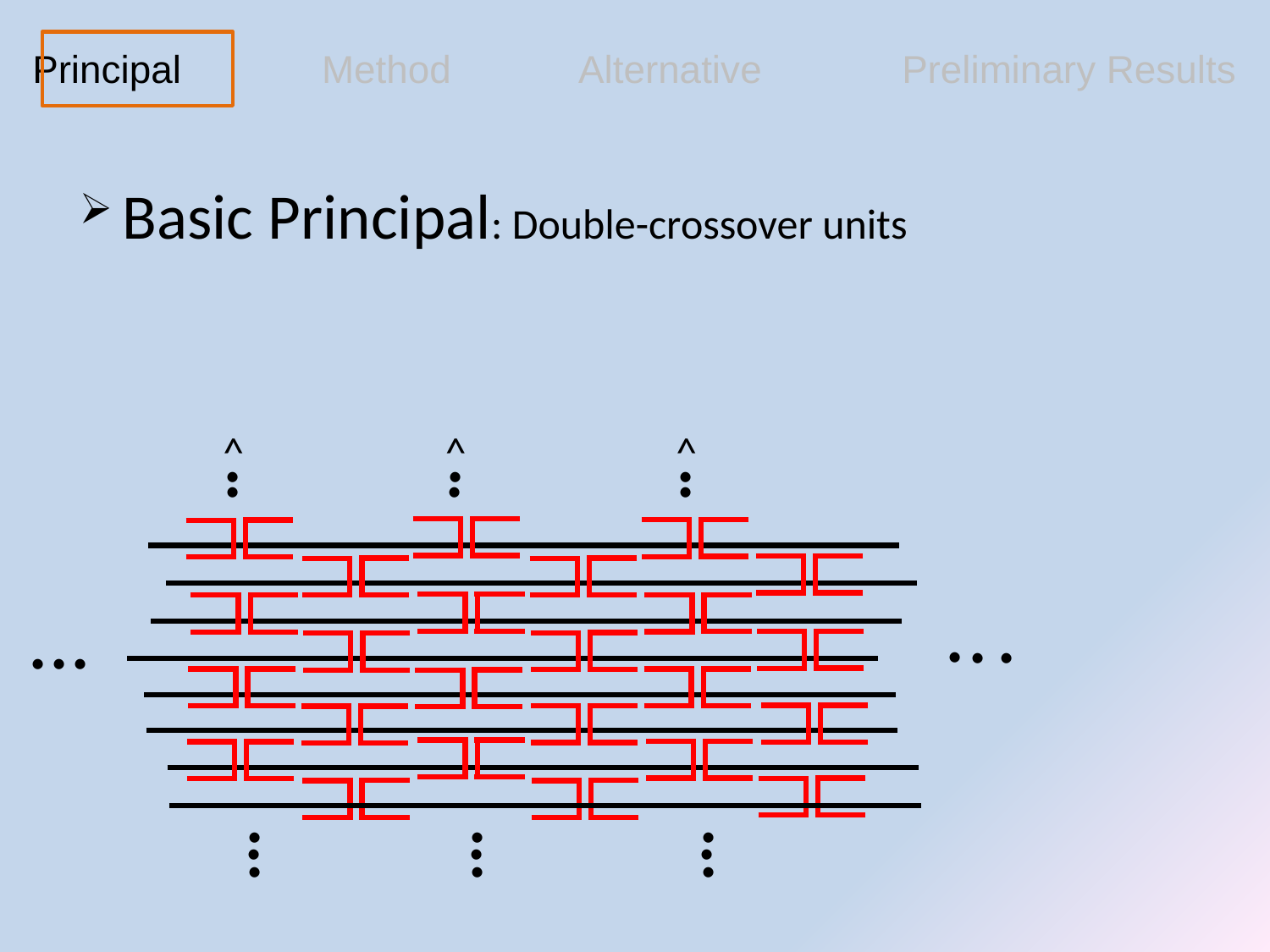

Principal             Method            Alternative             Preliminary Results
 Basic Principal: Double-crossover units
	 ^ 	      ^           ^
	 .	      .           .
	 .	      .           .
.
.
.
.
.
.
	 .	      .           .
	 .	      .           .
	 .	      .           .